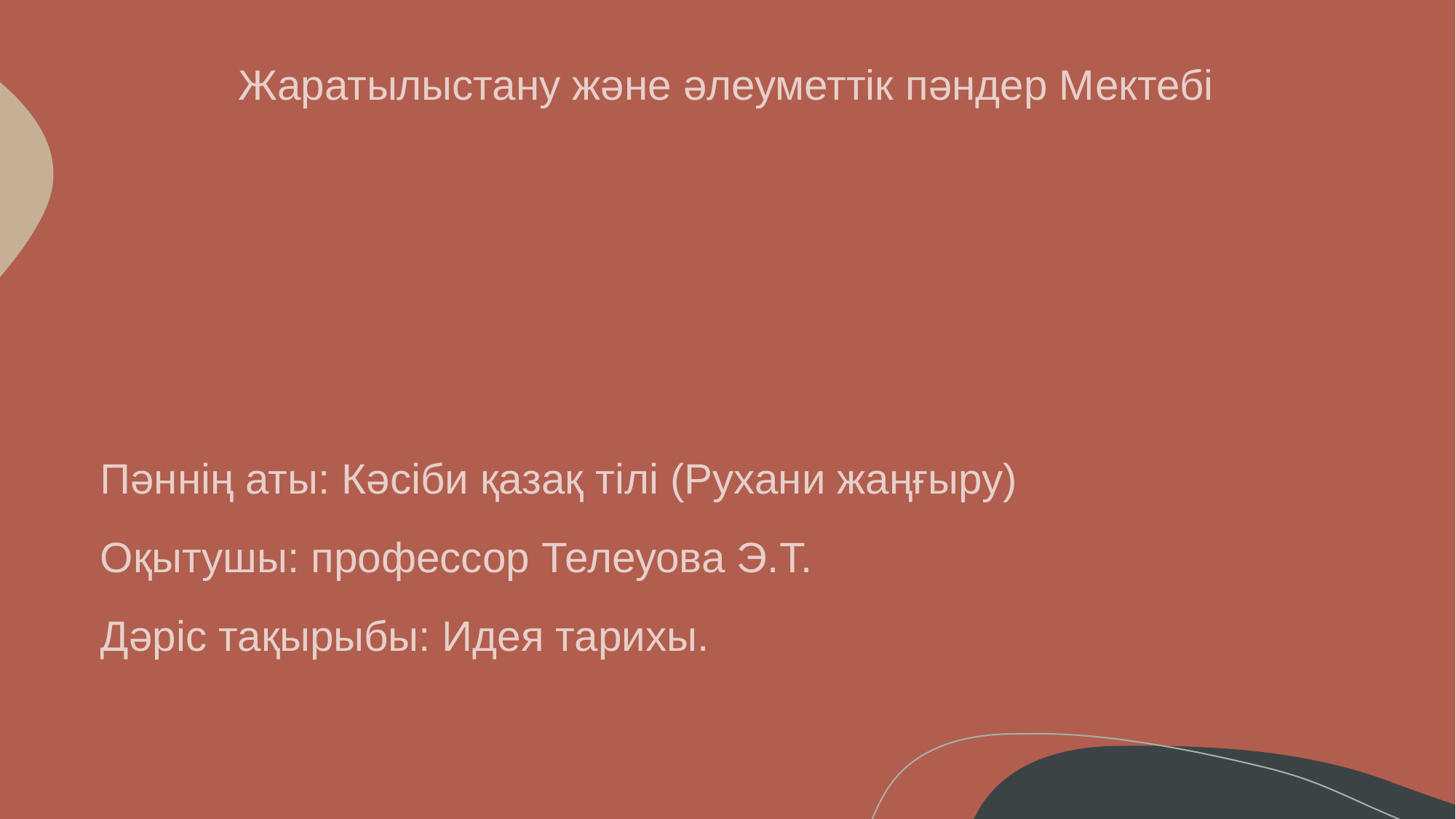

Жаратылыстану және әлеуметтік пәндер Мектебі

Пәннің аты: Кәсіби қазақ тілі (Рухани жаңғыру)
Оқытушы: профессор Телеуова Э.Т.
Дәріс тақырыбы: Идея тарихы.